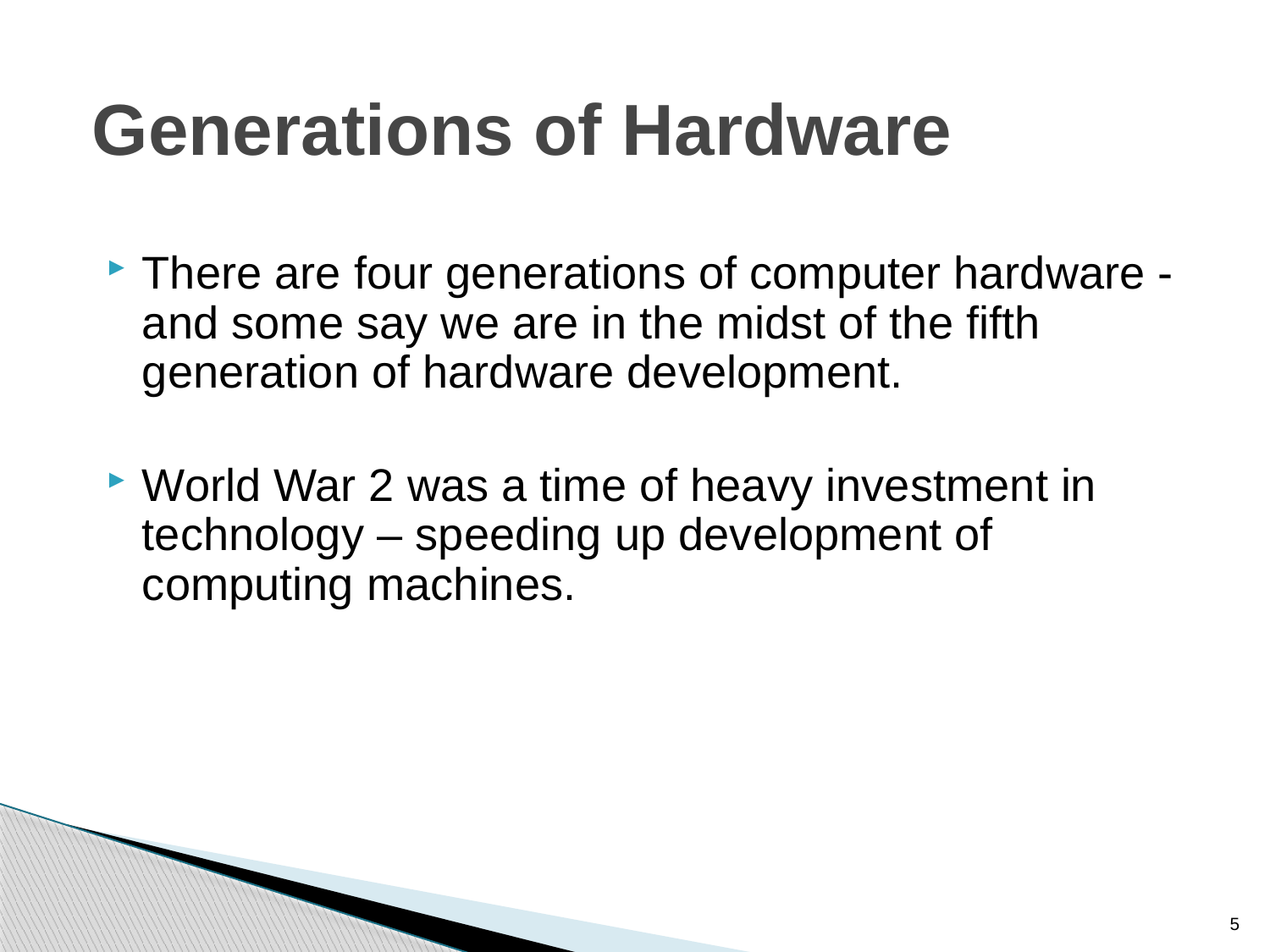

# Generations of Hardware
There are four generations of computer hardware - and some say we are in the midst of the fifth generation of hardware development.

World War 2 was a time of heavy investment in technology – speeding up development of computing machines.
5